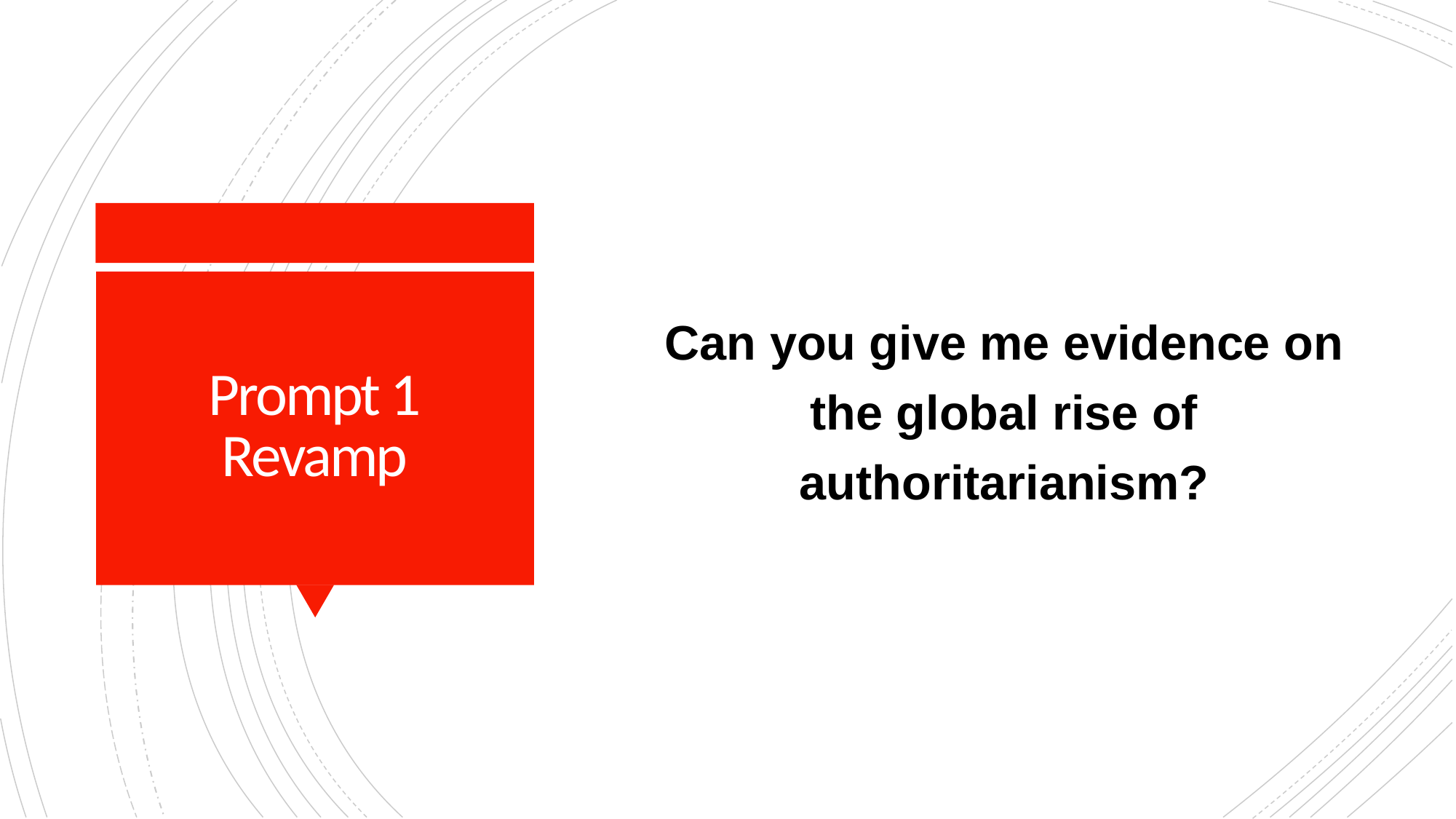

Can you give me evidence on the global rise of authoritarianism?

# Prompt 1 Revamp